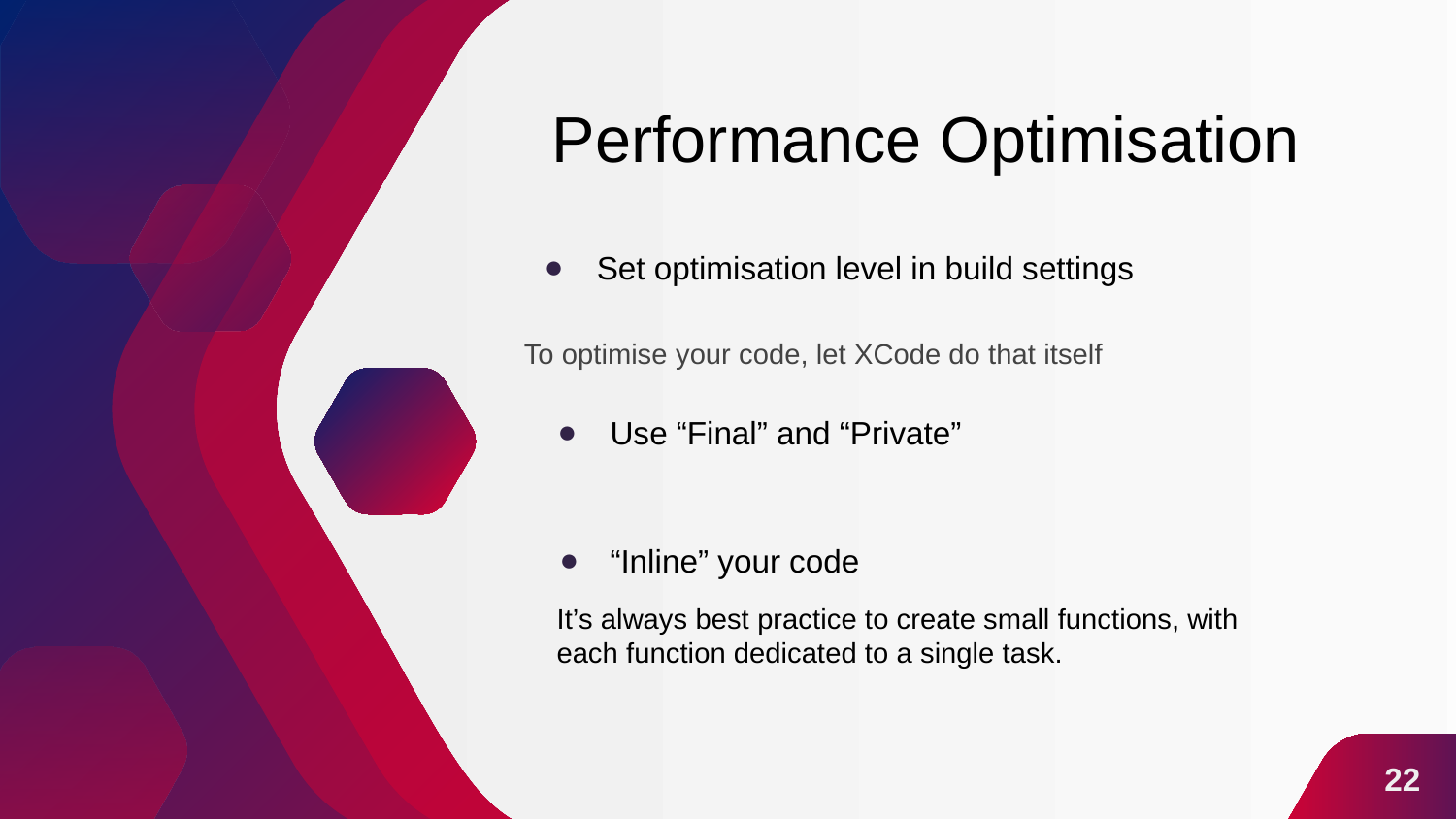

# Performance Optimisation
Set optimisation level in build settings
To optimise your code, let XCode do that itself
Use “Final” and “Private”
“Inline” your code
It’s always best practice to create small functions, with each function dedicated to a single task.
22